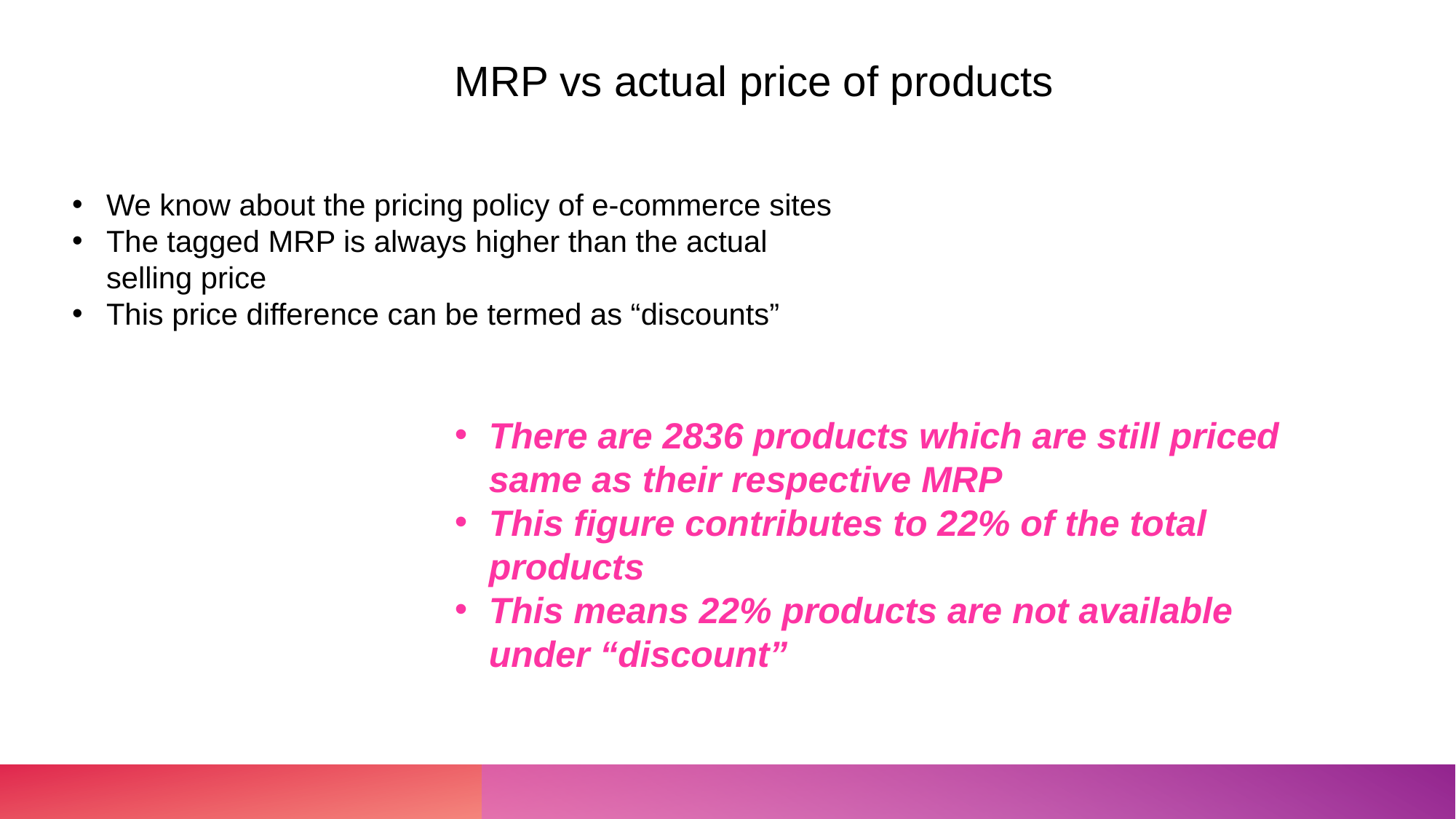

MRP vs actual price of products
We know about the pricing policy of e-commerce sites
The tagged MRP is always higher than the actual selling price
This price difference can be termed as “discounts”

There are 2836 products which are still priced same as their respective MRP
This figure contributes to 22% of the total products
This means 22% products are not available under “discount”